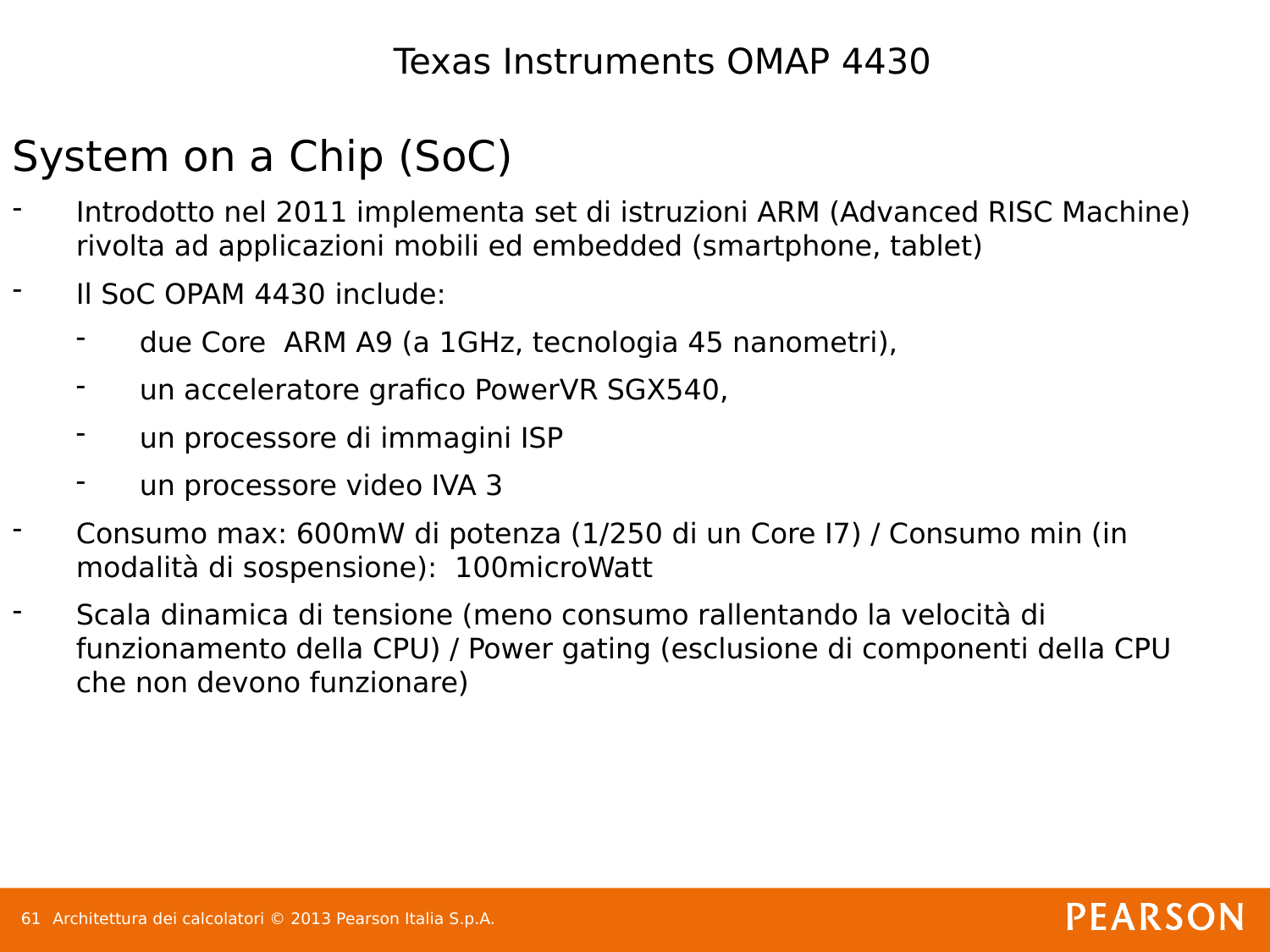

Texas Instruments OMAP 4430
System on a Chip (SoC)
Introdotto nel 2011 implementa set di istruzioni ARM (Advanced RISC Machine) rivolta ad applicazioni mobili ed embedded (smartphone, tablet)
Il SoC OPAM 4430 include:
due Core  ARM A9 (a 1GHz, tecnologia 45 nanometri),
un acceleratore grafico PowerVR SGX540,
un processore di immagini ISP
un processore video IVA 3
Consumo max: 600mW di potenza (1/250 di un Core I7) / Consumo min (in modalità di sospensione):  100microWatt
Scala dinamica di tensione (meno consumo rallentando la velocità di funzionamento della CPU) / Power gating (esclusione di componenti della CPU che non devono funzionare)

61
Architettura dei calcolatori © 2013 Pearson Italia S.p.A.